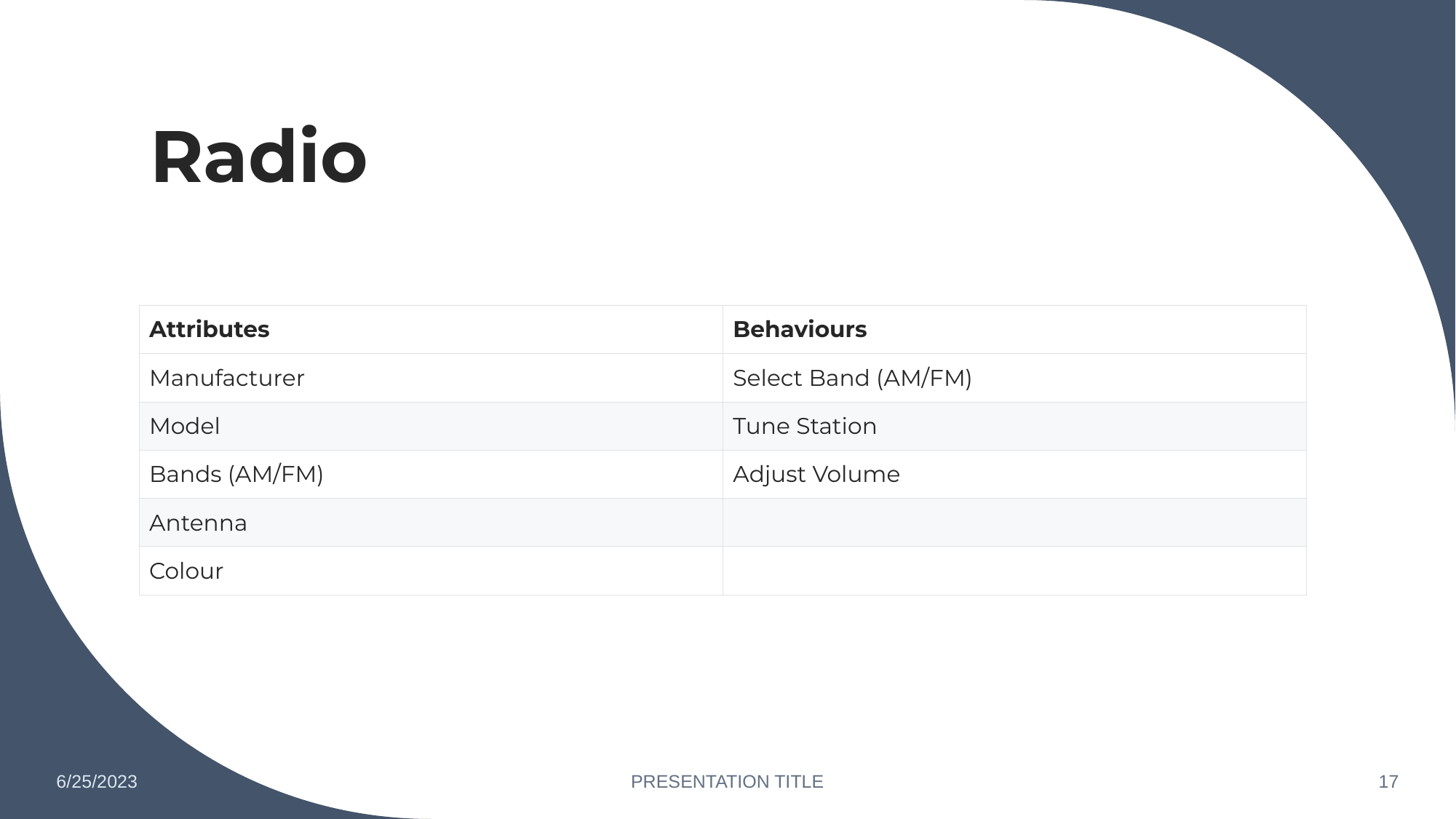

# Radio
| Attributes | Behaviours |
| --- | --- |
| Manufacturer | Select Band (AM/FM) |
| Model | Tune Station |
| Bands (AM/FM) | Adjust Volume |
| Antenna |  |
| Colour |  |
6/25/2023
PRESENTATION TITLE
17